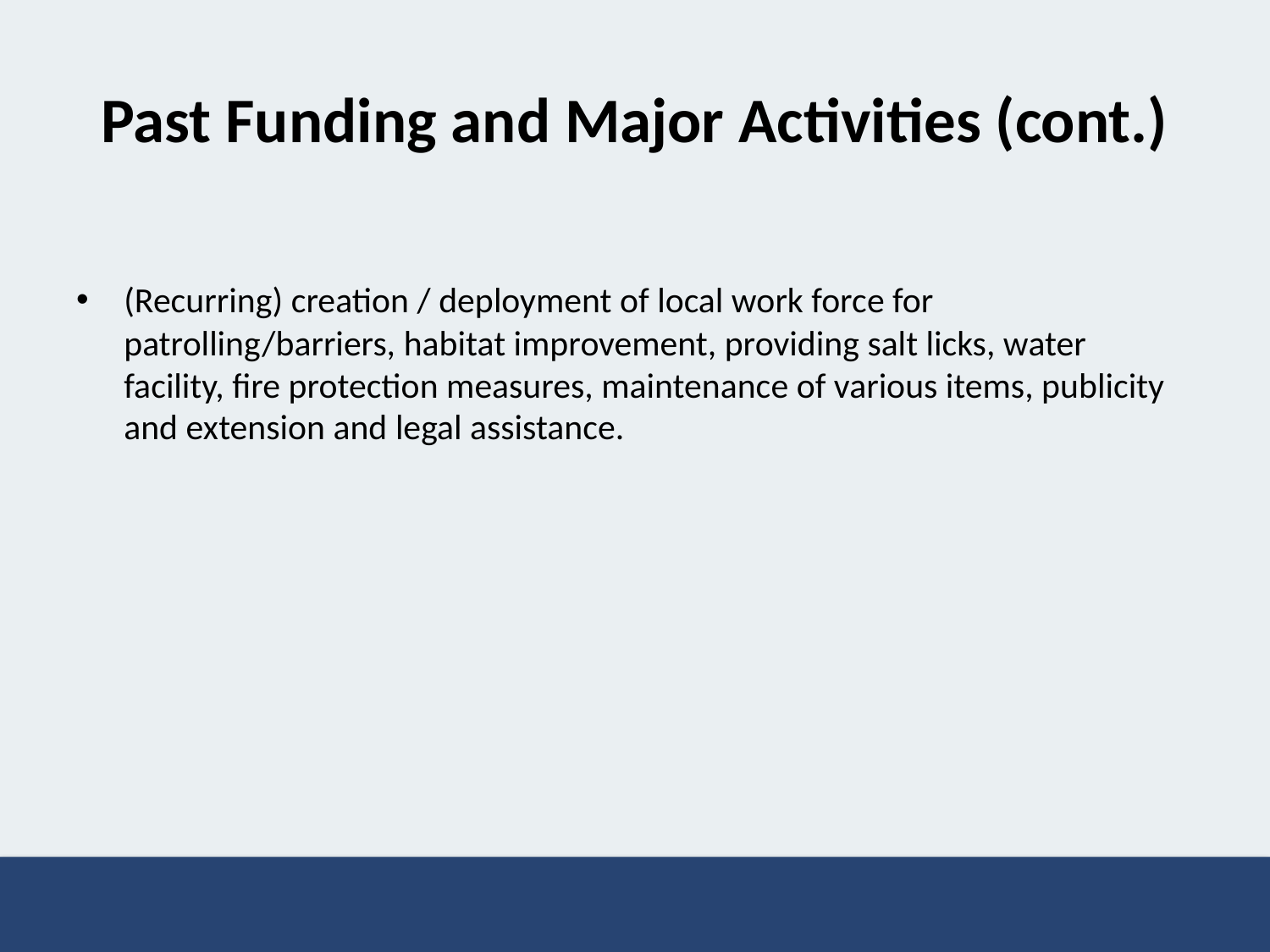

# Past Funding and Major Activities (cont.)

(Recurring) creation / deployment of local work force for patrolling/barriers, habitat improvement, providing salt licks, water facility, fire protection measures, maintenance of various items, publicity and extension and legal assistance.